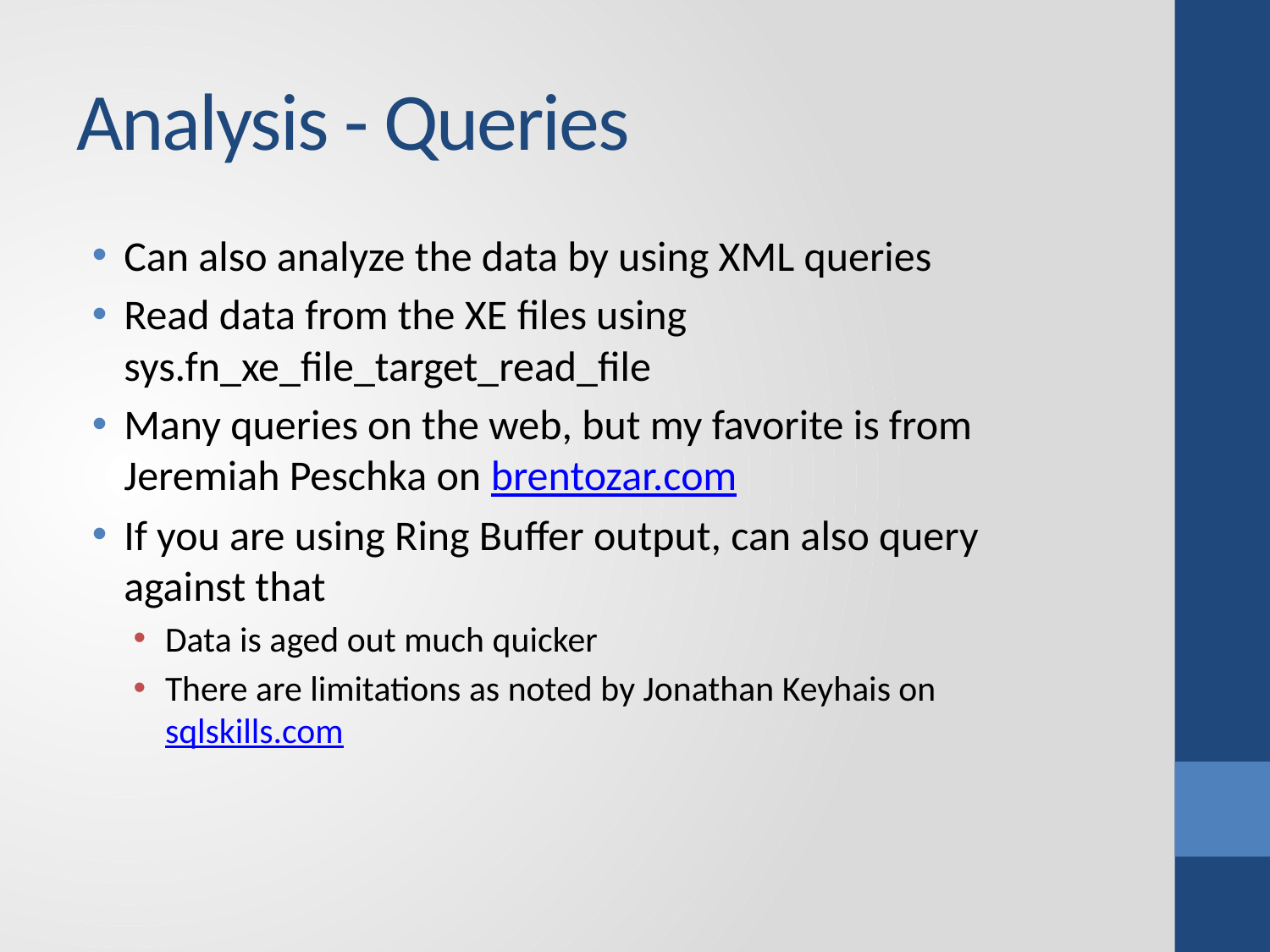

# Analysis - Queries
Can also analyze the data by using XML queries
Read data from the XE files using sys.fn_xe_file_target_read_file
Many queries on the web, but my favorite is from Jeremiah Peschka on brentozar.com
If you are using Ring Buffer output, can also query against that
Data is aged out much quicker
There are limitations as noted by Jonathan Keyhais on sqlskills.com